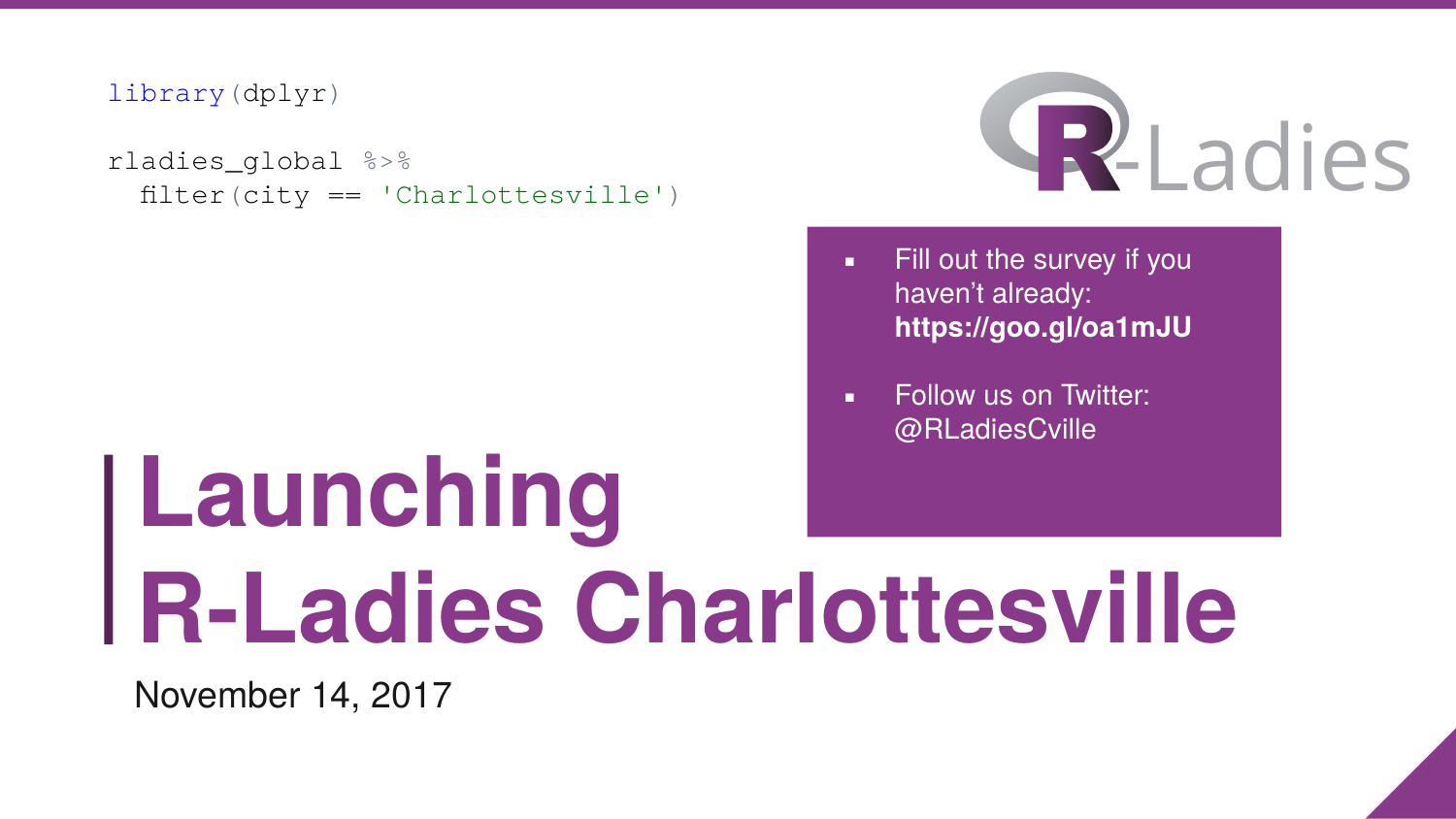

library(dplyr)

rladies_global %>%
  filter(city == 'Charlottesville')
Fill out the survey if you haven’t already: https://goo.gl/oa1mJU

Follow us on Twitter: @RLadiesCville
# Launching
R-Ladies Charlottesville
November 14, 2017